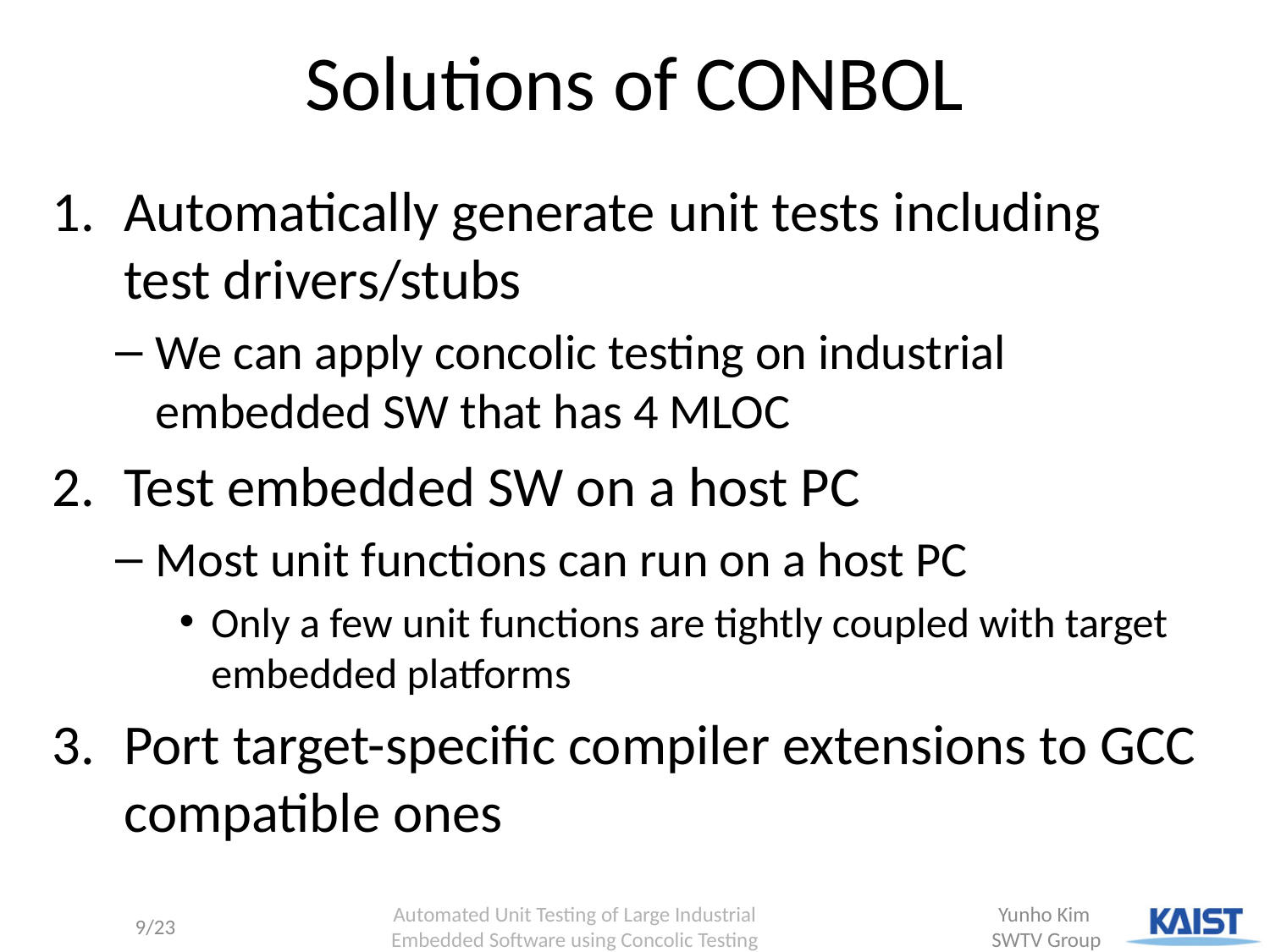

# Solutions of CONBOL
Automatically generate unit tests including test drivers/stubs
We can apply concolic testing on industrial embedded SW that has 4 MLOC
Test embedded SW on a host PC
Most unit functions can run on a host PC
Only a few unit functions are tightly coupled with target embedded platforms
Port target-specific compiler extensions to GCC compatible ones
 Automated Unit Testing of Large Industrial
Embedded Software using Concolic Testing
9/23
Yunho Kim
SWTV Group